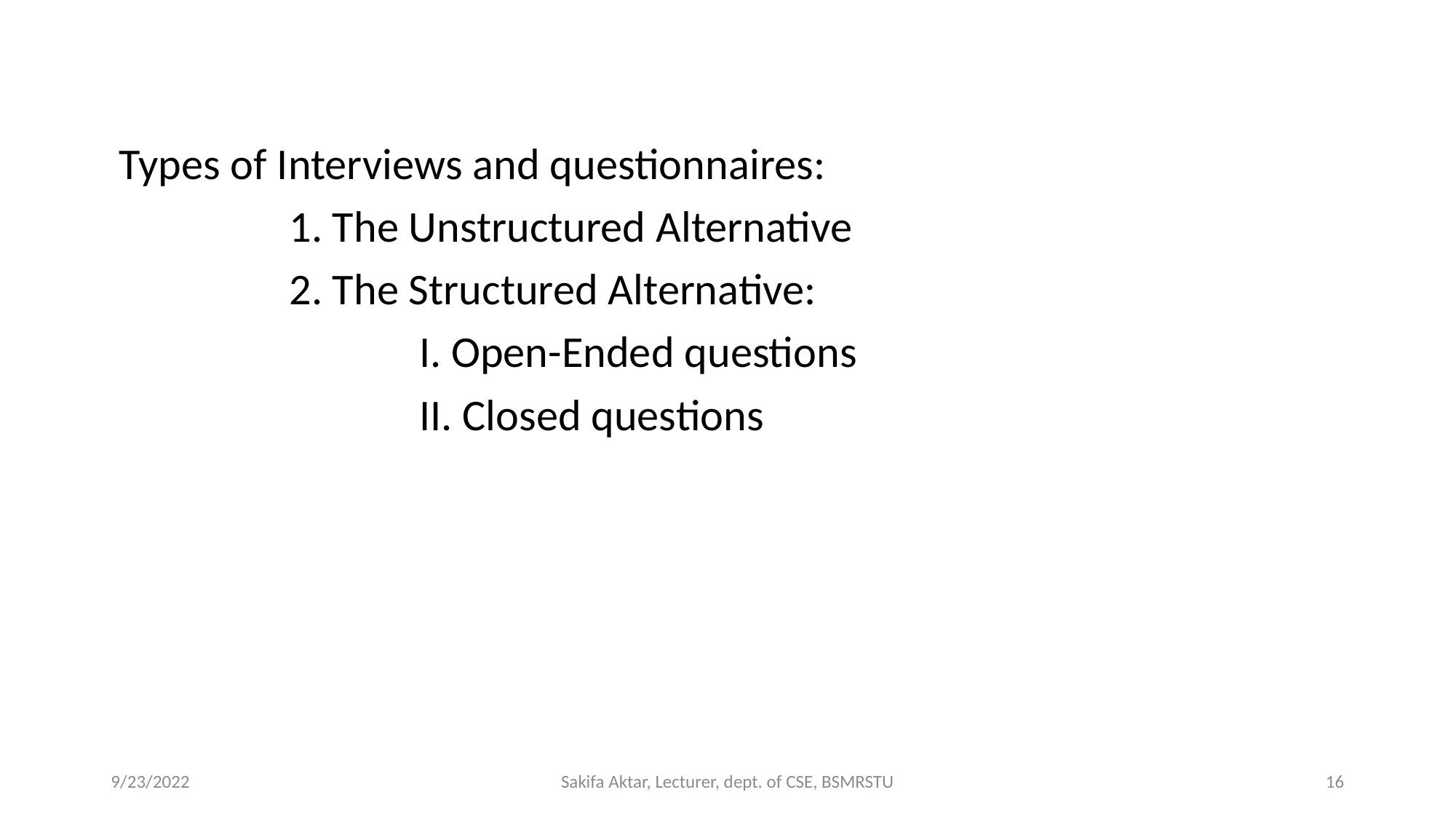

Types of Interviews and questionnaires:
                 1. The Unstructured Alternative
                 2. The Structured Alternative:
                              I. Open-Ended questions
                              II. Closed questions

9/23/2022
Sakifa Aktar, Lecturer, dept. of CSE, BSMRSTU
16